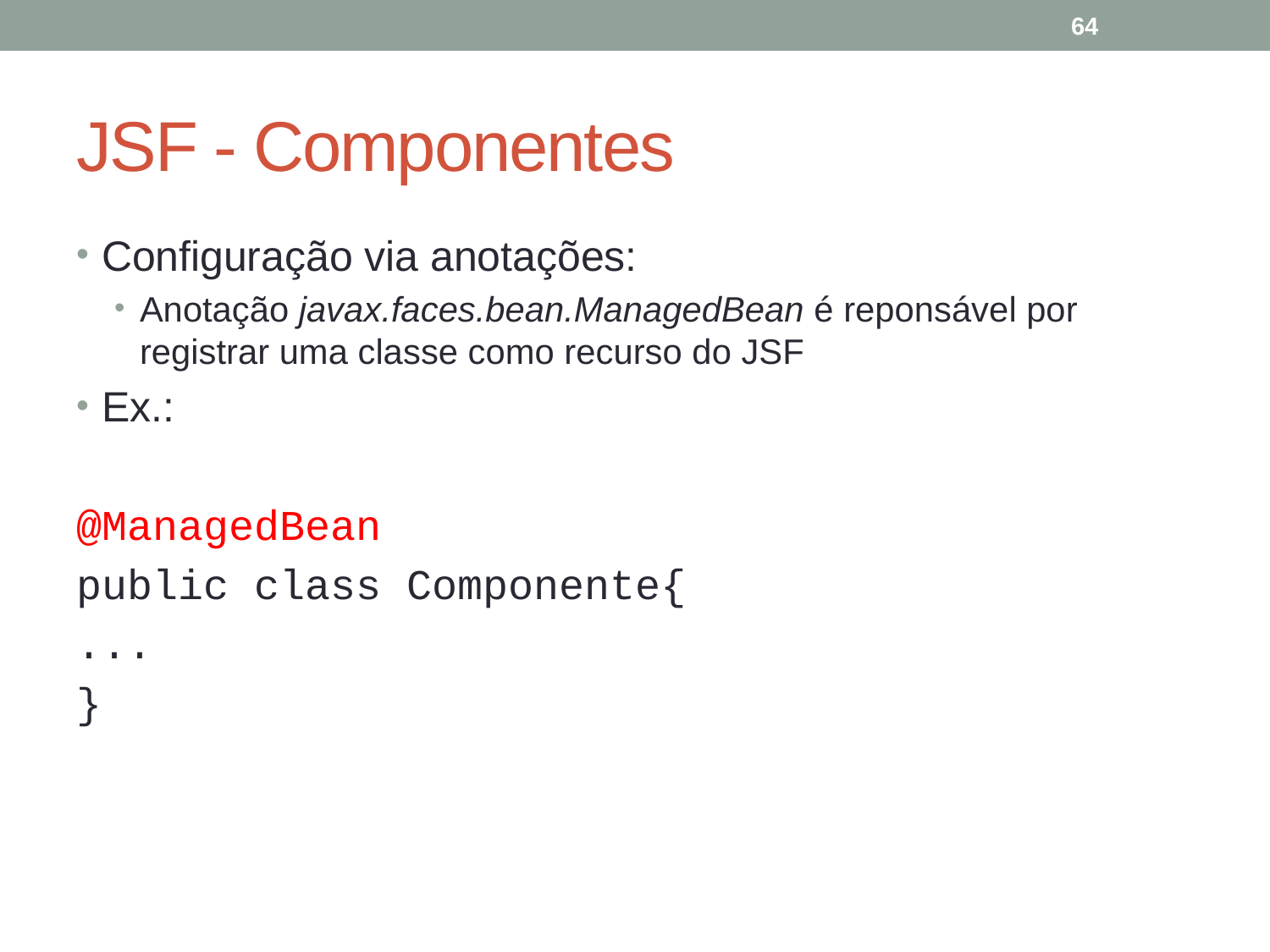

64
# JSF - Componentes
Configuração via anotações:
Anotação javax.faces.bean.ManagedBean é reponsável por registrar uma classe como recurso do JSF
Ex.:

@ManagedBean
public class Componente{
...
}